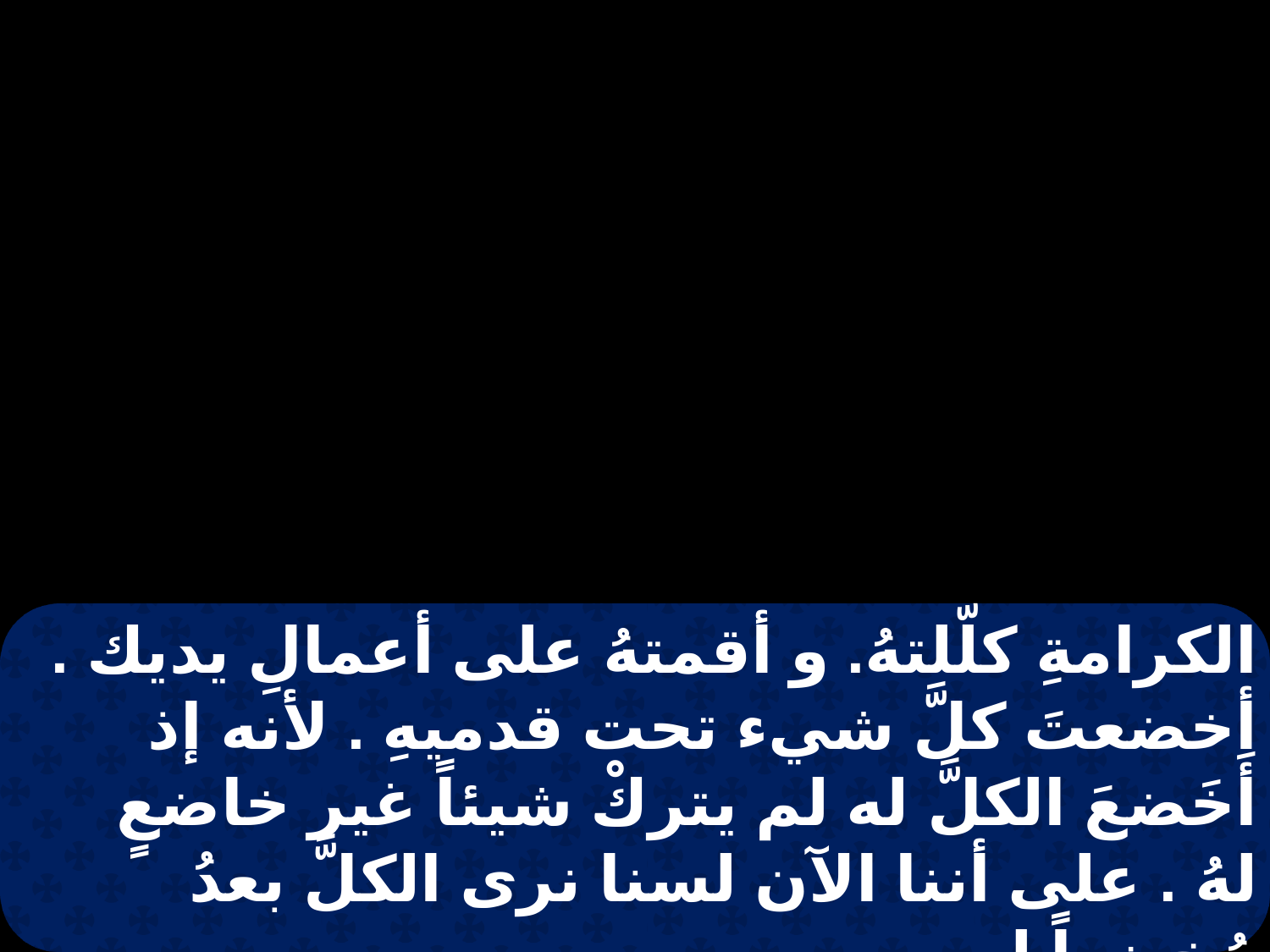

الكرامةِ كلّلتهُ. و أقمتهُ على أعمالِ يديك . أخضعتَ كلَّ شيء تحت قدميهِ . لأنه إذ أَخَضعَ الكلَّ له لم يتركْ شيئاً غير خاضعٍ لهُ . على أننا الآن لسنا نرى الكلَّ بعدُ مُخضِعاً له